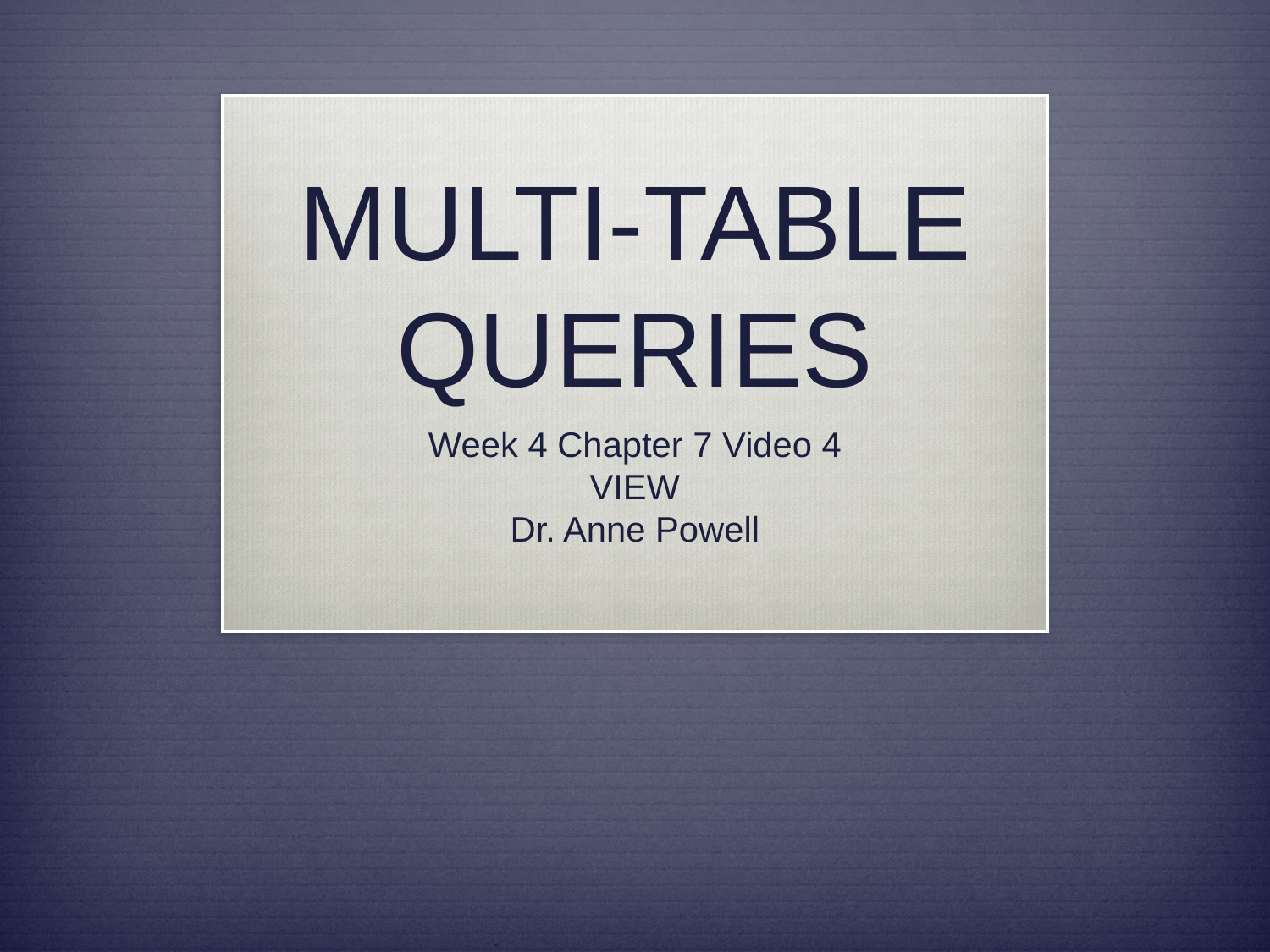

# MULTI-TABLE QUERIES
Week 4 Chapter 7 Video 4
VIEW
Dr. Anne Powell